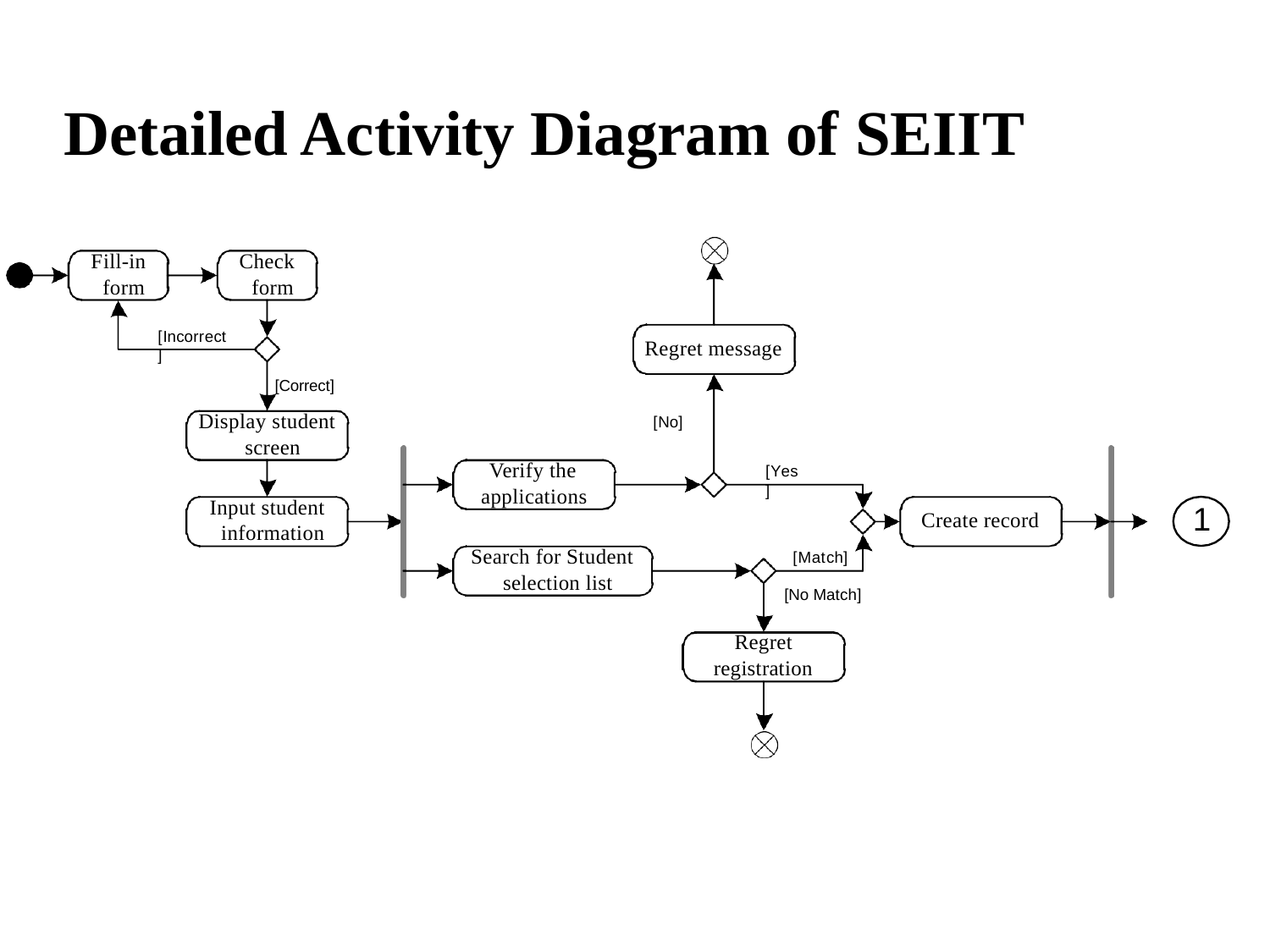

# Detailed Activity Diagram of SEIIT

Fill-in  form
Check  form
[Incorrect]
Regret message
[Correct]
Display student  screen
[No]
Verify the  applications
[Yes]
Input student  information
1

Create record
Search for Student  selection list
[Match]
[No Match]
Regret  registration